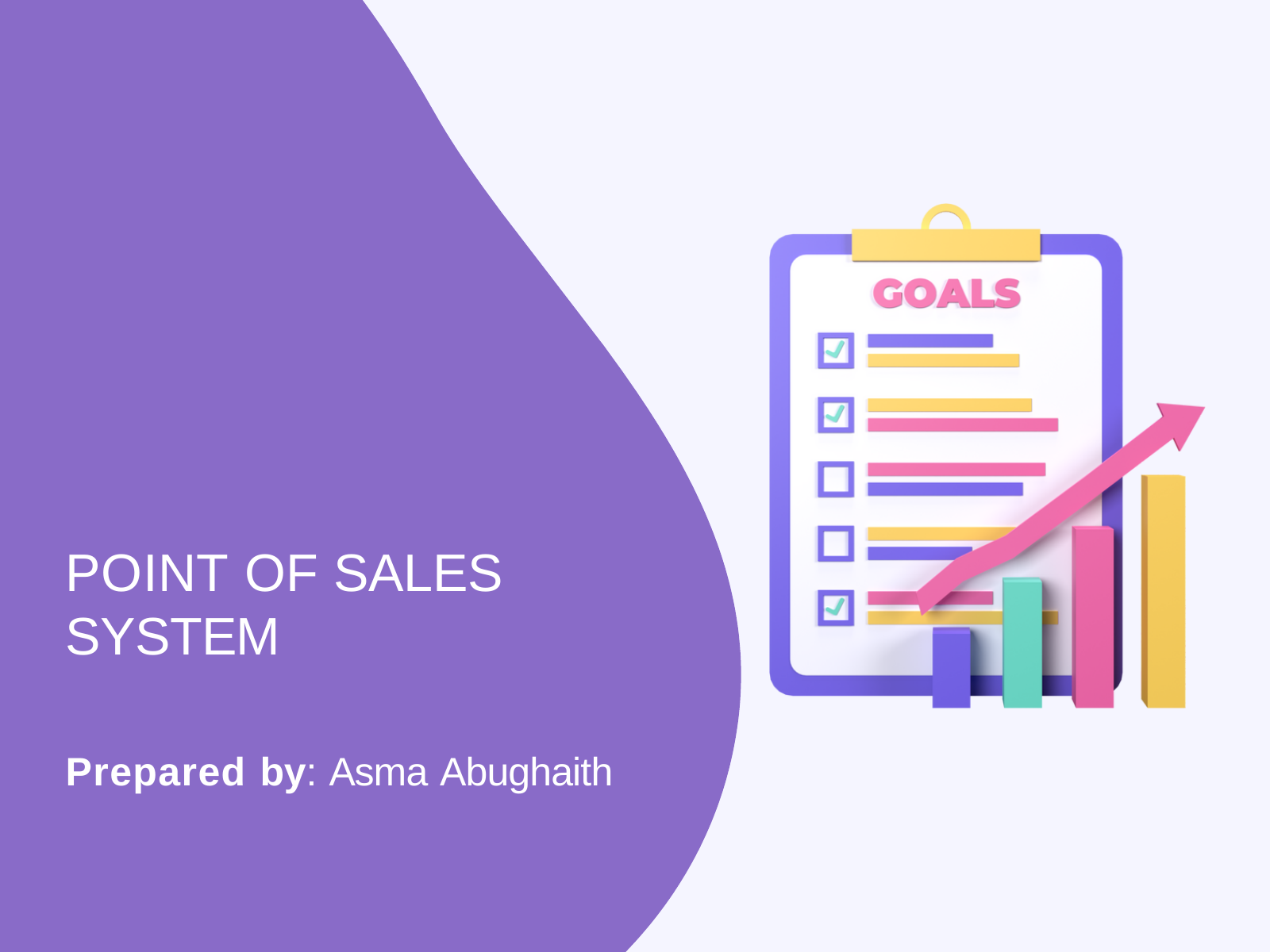

POINT OF SALES SYSTEM

Prepared by: Asma Abughaith